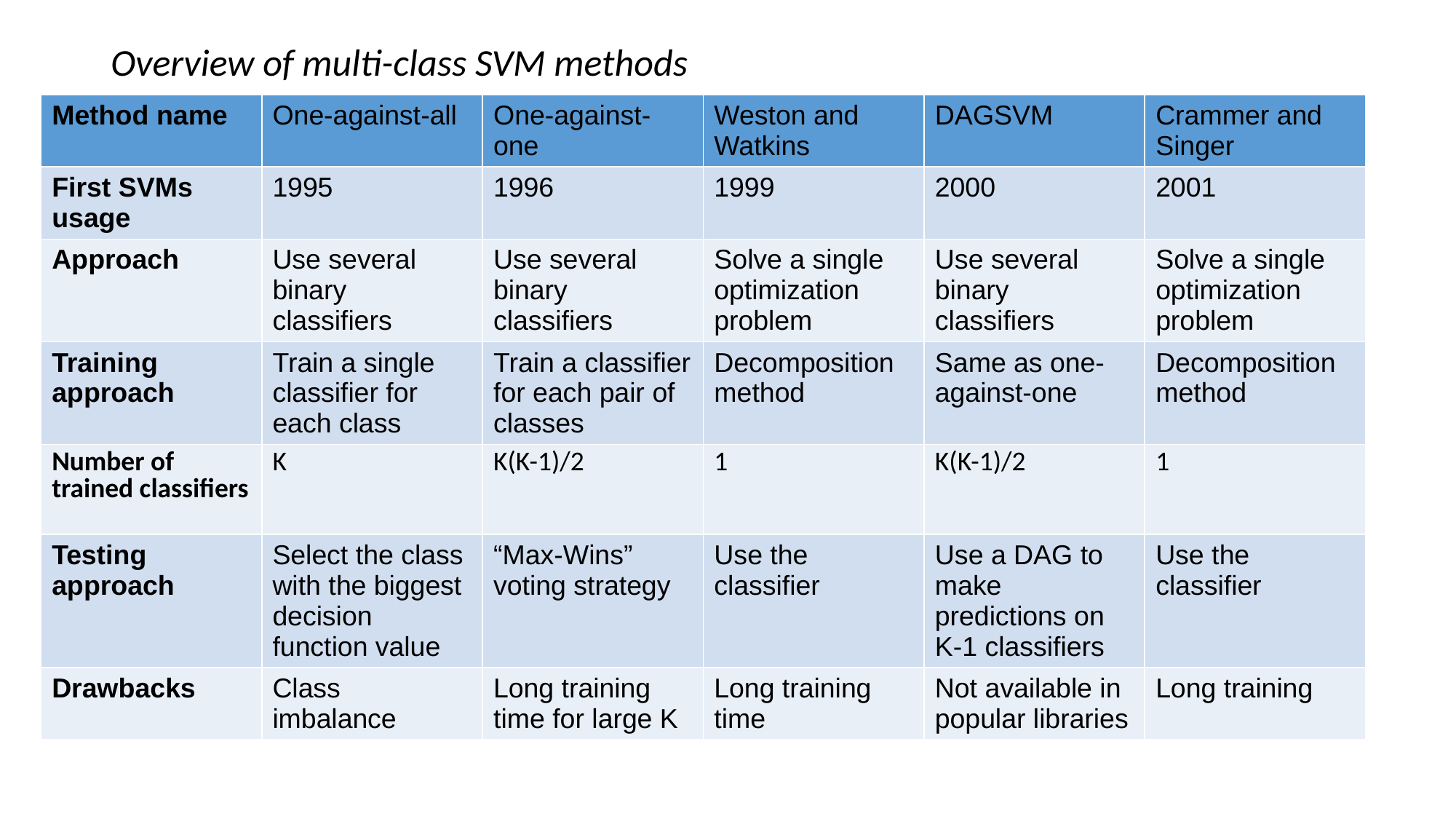

# Overview of multi-class SVM methods
| Method name | One-against-all | One-against-one | Weston and Watkins | DAGSVM | Crammer and Singer |
| --- | --- | --- | --- | --- | --- |
| First SVMs usage | 1995 | 1996 | 1999 | 2000 | 2001 |
| Approach | Use several binary classifiers | Use several binary classifiers | Solve a single optimization problem | Use several binary classifiers | Solve a single optimization problem |
| Training approach | Train a single classifier for each class | Train a classifier for each pair of classes | Decomposition method | Same as one-against-one | Decomposition method |
| Number of trained classifiers | K | K(K-1)/2 | 1 | K(K-1)/2 | 1 |
| Testing approach | Select the class with the biggest decision function value | “Max-Wins” voting strategy | Use the classifier | Use a DAG to make predictions on K-1 classifiers | Use the classifier |
| Drawbacks | Class imbalance | Long training time for large K | Long training time | Not available in popular libraries | Long training |